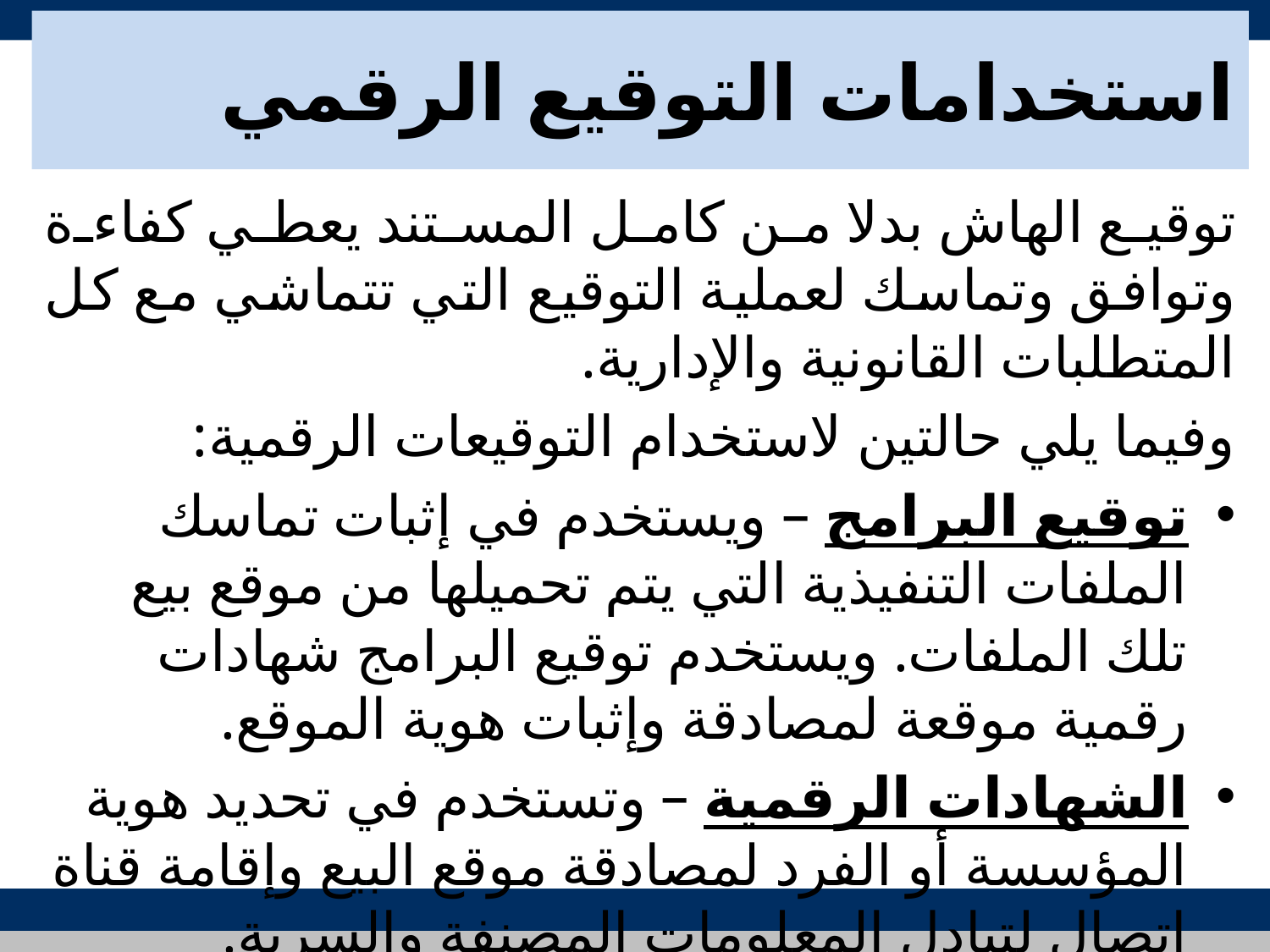

# استخدامات التوقيع الرقمي
توقيع الهاش بدلا من كامل المستند يعطي كفاءة وتوافق وتماسك لعملية التوقيع التي تتماشي مع كل المتطلبات القانونية والإدارية.
وفيما يلي حالتين لاستخدام التوقيعات الرقمية:
توقيع البرامج – ويستخدم في إثبات تماسك الملفات التنفيذية التي يتم تحميلها من موقع بيع تلك الملفات. ويستخدم توقيع البرامج شهادات رقمية موقعة لمصادقة وإثبات هوية الموقع.
الشهادات الرقمية – وتستخدم في تحديد هوية المؤسسة أو الفرد لمصادقة موقع البيع وإقامة قناة اتصال لتبادل المعلومات المصنفة والسرية.